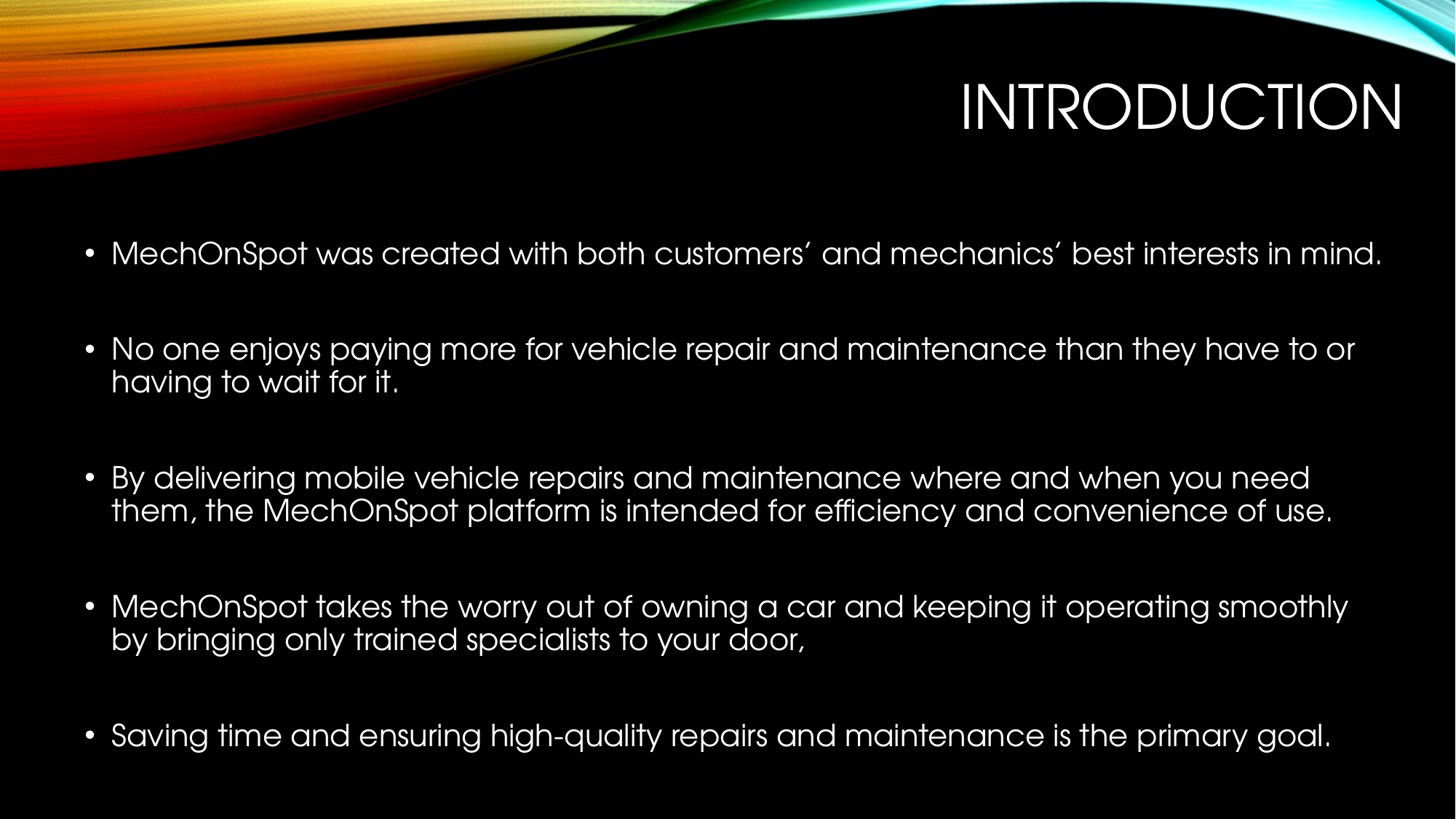

# InTroduction
MechOnSpot was created with both customers’ and mechanics’ best interests in mind.

No one enjoys paying more for vehicle repair and maintenance than they have to or having to wait for it.

By delivering mobile vehicle repairs and maintenance where and when you need them, the MechOnSpot platform is intended for efficiency and convenience of use.

MechOnSpot takes the worry out of owning a car and keeping it operating smoothly by bringing only trained specialists to your door,

Saving time and ensuring high-quality repairs and maintenance is the primary goal.